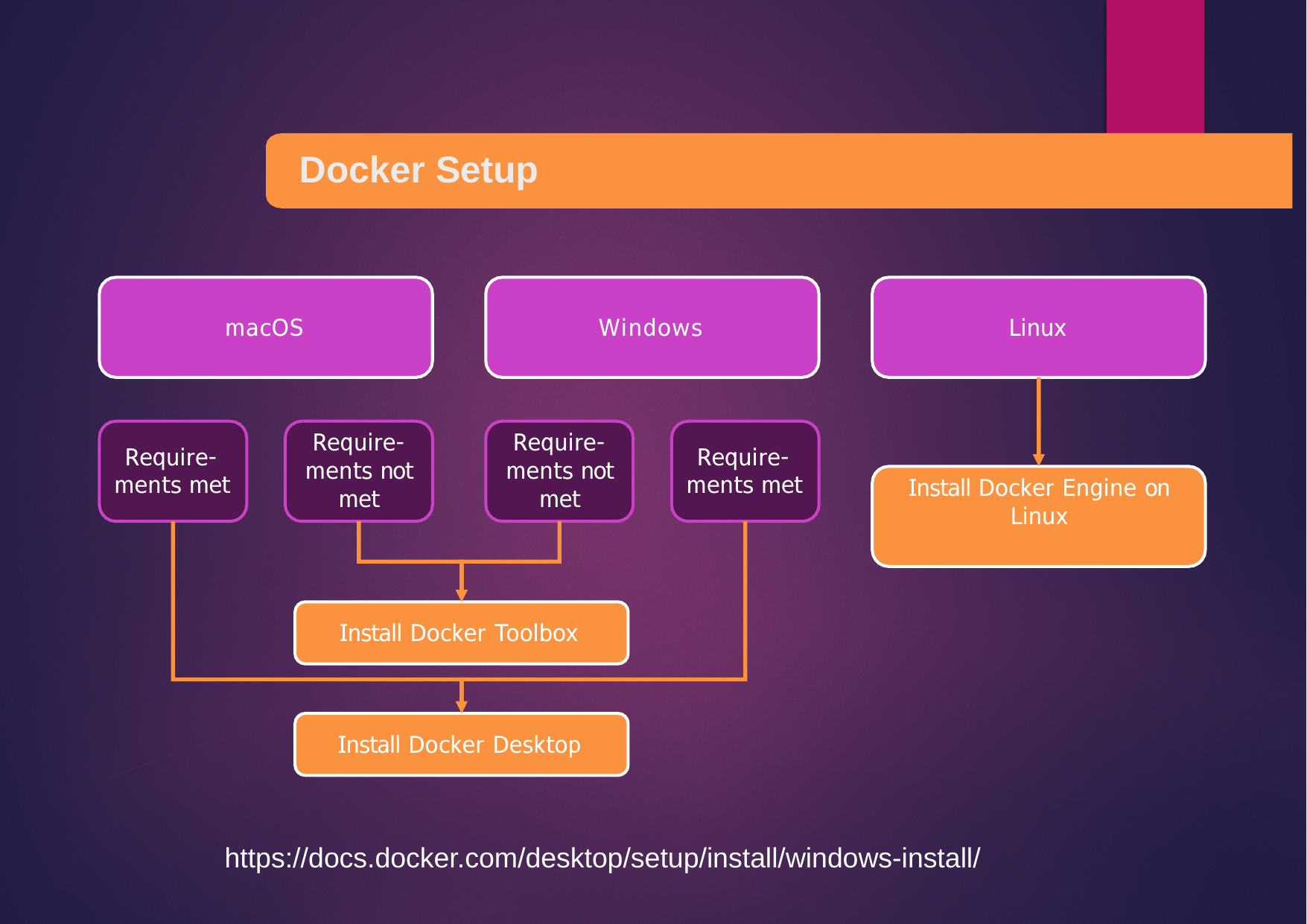

# Docker Setup

macOS
Windows
Linux

Require- ments not met
Require- ments not met
Require- ments met
Require- ments met

Install Docker Engine on Linux

Install Docker Toolbox

Install Docker Desktop
https://docs.docker.com/desktop/setup/install/windows-install/